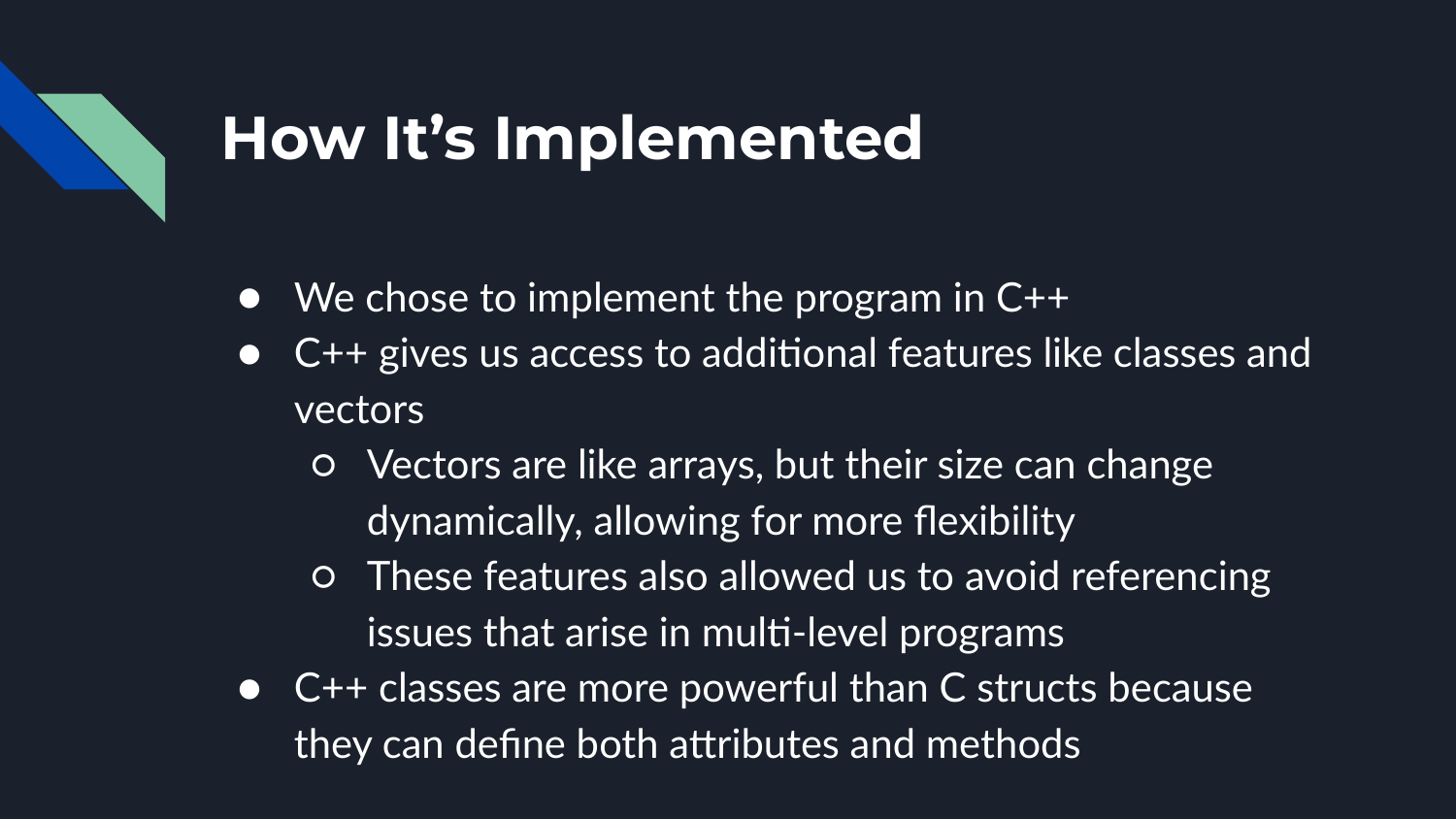

# How It’s Implemented
We chose to implement the program in C++
C++ gives us access to additional features like classes and vectors
Vectors are like arrays, but their size can change dynamically, allowing for more flexibility
These features also allowed us to avoid referencing issues that arise in multi-level programs
C++ classes are more powerful than C structs because they can define both attributes and methods